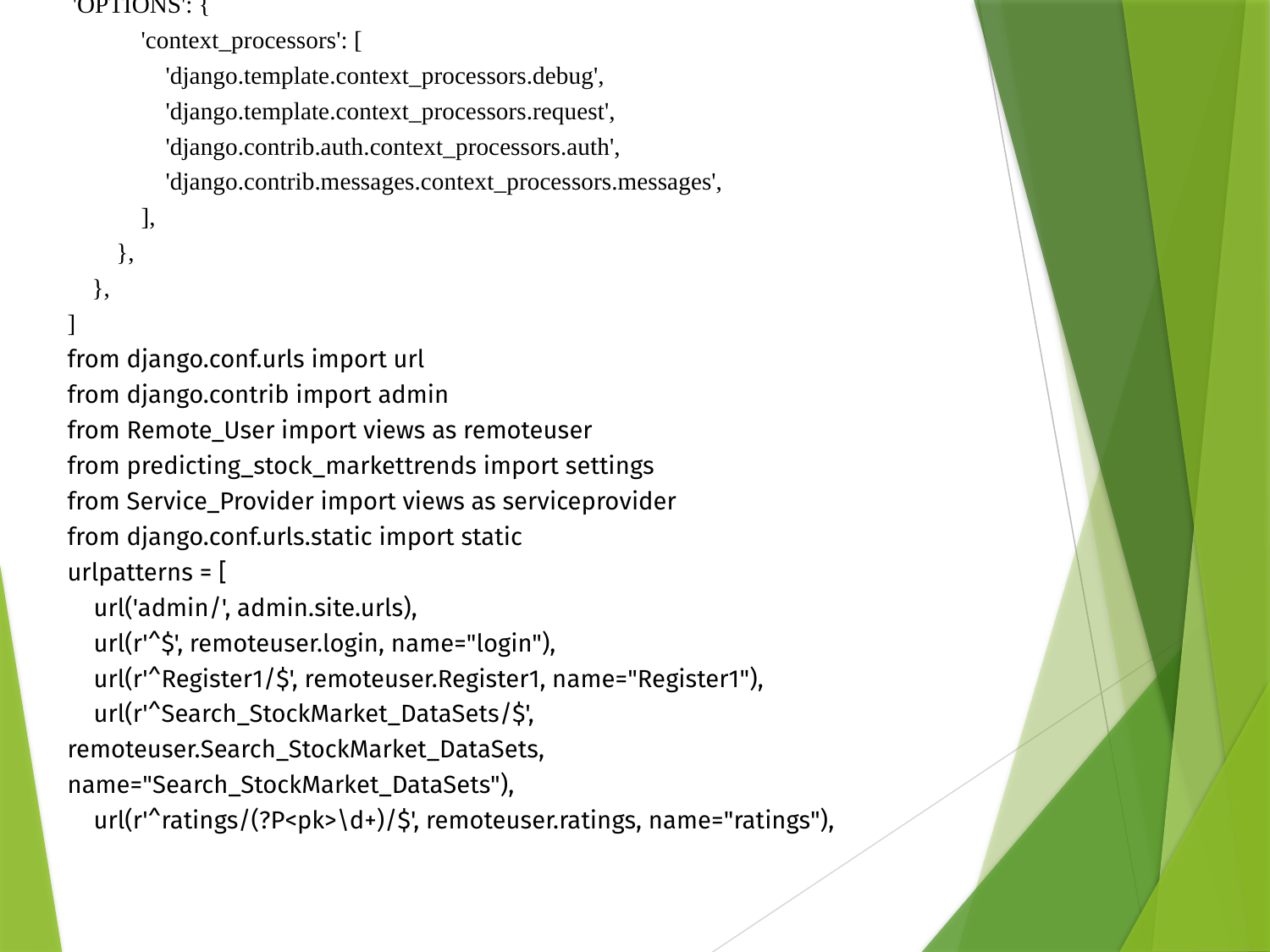

'OPTIONS': {
            'context_processors': [
                'django.template.context_processors.debug',
                'django.template.context_processors.request',
                'django.contrib.auth.context_processors.auth',
                'django.contrib.messages.context_processors.messages',
            ],
        },
    },
]
from django.conf.urls import url
from django.contrib import admin
from Remote_User import views as remoteuser
from predicting_stock_markettrends import settings
from Service_Provider import views as serviceprovider
from django.conf.urls.static import static
urlpatterns = [
    url('admin/', admin.site.urls),
    url(r'^$', remoteuser.login, name="login"),
    url(r'^Register1/$', remoteuser.Register1, name="Register1"),
    url(r'^Search_StockMarket_DataSets/$', remoteuser.Search_StockMarket_DataSets, name="Search_StockMarket_DataSets"),
    url(r'^ratings/(?P<pk>\d+)/$', remoteuser.ratings, name="ratings"),